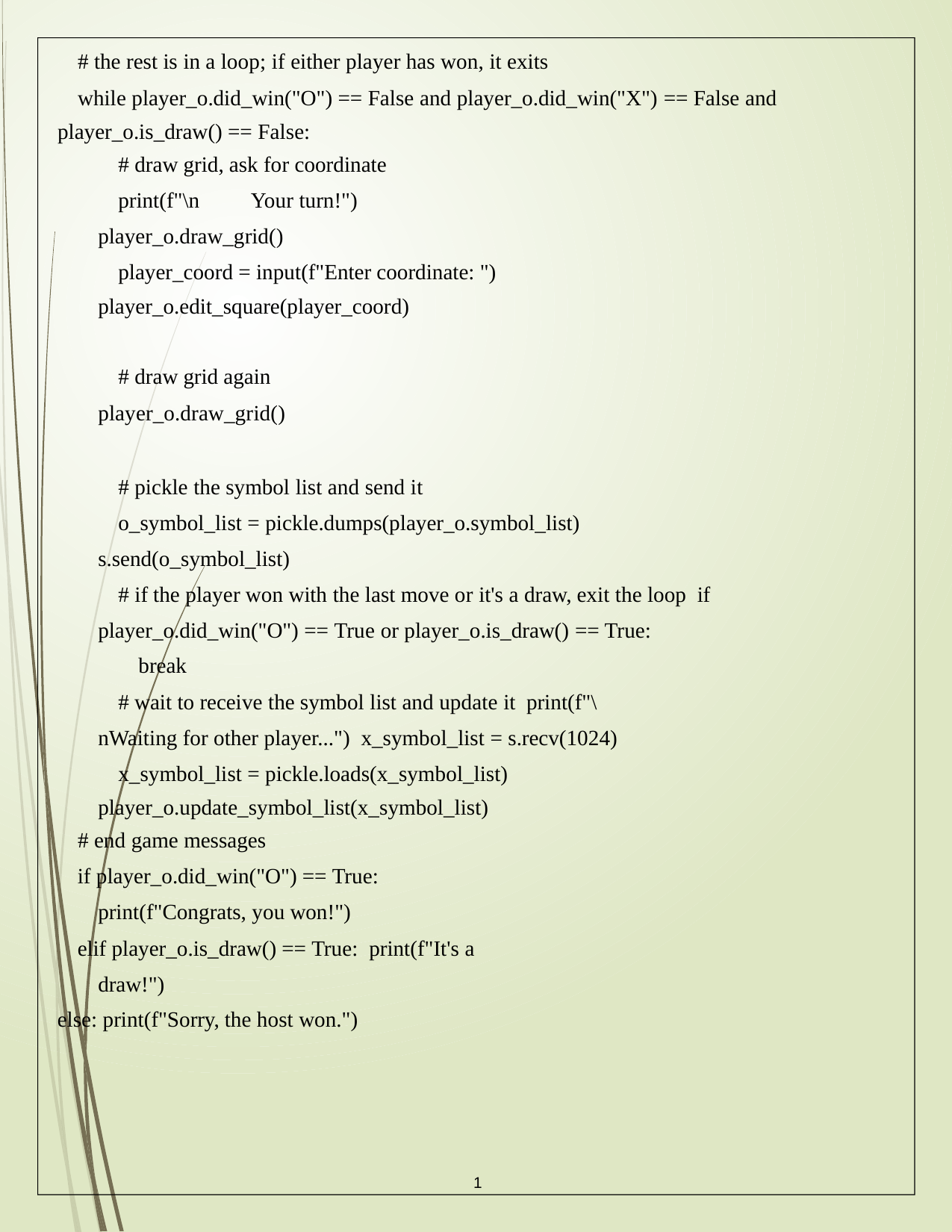

# the rest is in a loop; if either player has won, it exits
while player_o.did_win("O") == False and player_o.did_win("X") == False and  player_o.is_draw() == False:
# draw grid, ask for coordinate
print(f"\n	Your turn!")  player_o.draw_grid()
player_coord = input(f"Enter coordinate: ")  player_o.edit_square(player_coord)

# draw grid again  player_o.draw_grid()

# pickle the symbol list and send it
o_symbol_list = pickle.dumps(player_o.symbol_list)  s.send(o_symbol_list)
# if the player won with the last move or it's a draw, exit the loop  if player_o.did_win("O") == True or player_o.is_draw() == True:
break
# wait to receive the symbol list and update it  print(f"\nWaiting for other player...")  x_symbol_list = s.recv(1024)
x_symbol_list = pickle.loads(x_symbol_list)  player_o.update_symbol_list(x_symbol_list)
# end game messages
if player_o.did_win("O") == True:  print(f"Congrats, you won!")
elif player_o.is_draw() == True:  print(f"It's a draw!")
else: print(f"Sorry, the host won.")

1